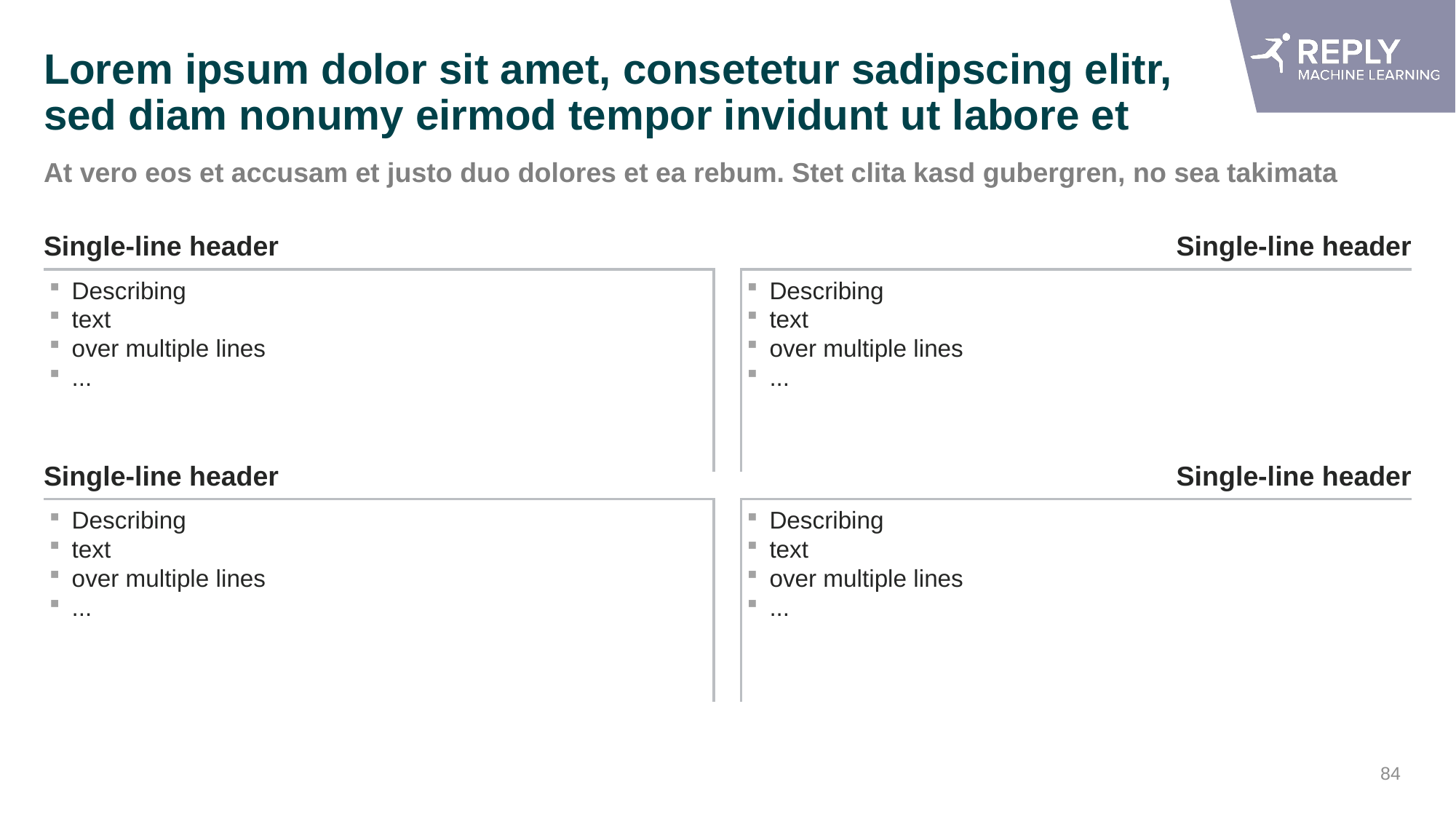

# Lorem ipsum dolor sit amet, consetetur sadipscing elitr, sed diam nonumy eirmod tempor invidunt ut labore et
At vero eos et accusam et justo duo dolores et ea rebum. Stet clita kasd gubergren, no sea takimata
Single-line header
Single-line header

Describing
text
over multiple lines
...
Describing
text
over multiple lines
...
Single-line header
Single-line header

Describing
text
over multiple lines
...
Describing
text
over multiple lines
...

84